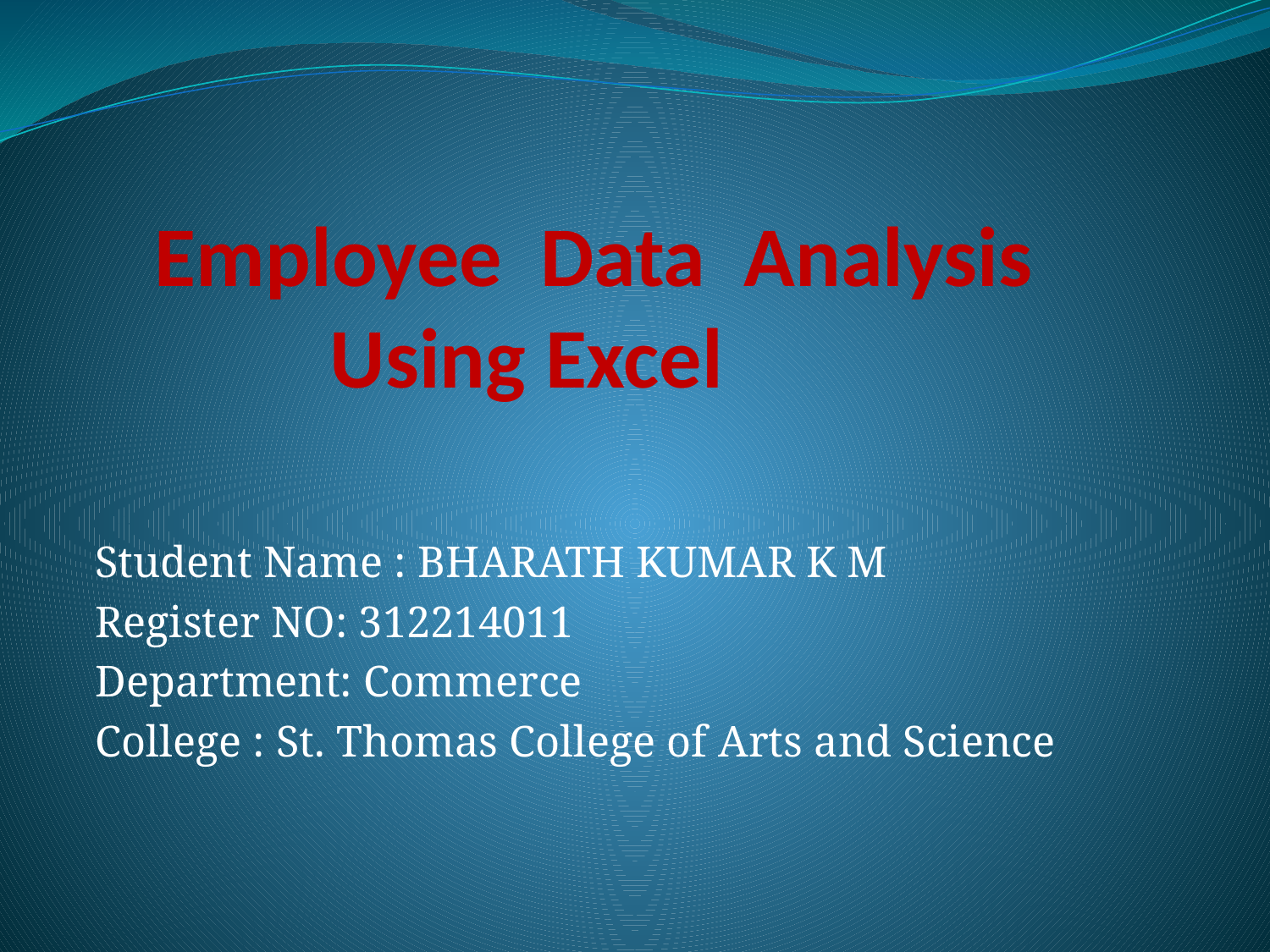

# Employee  Data  Analysis    Using Excel
Student Name : BHARATH KUMAR K M
Register NO: 312214011
Department: Commerce
College : St. Thomas College of Arts and Science